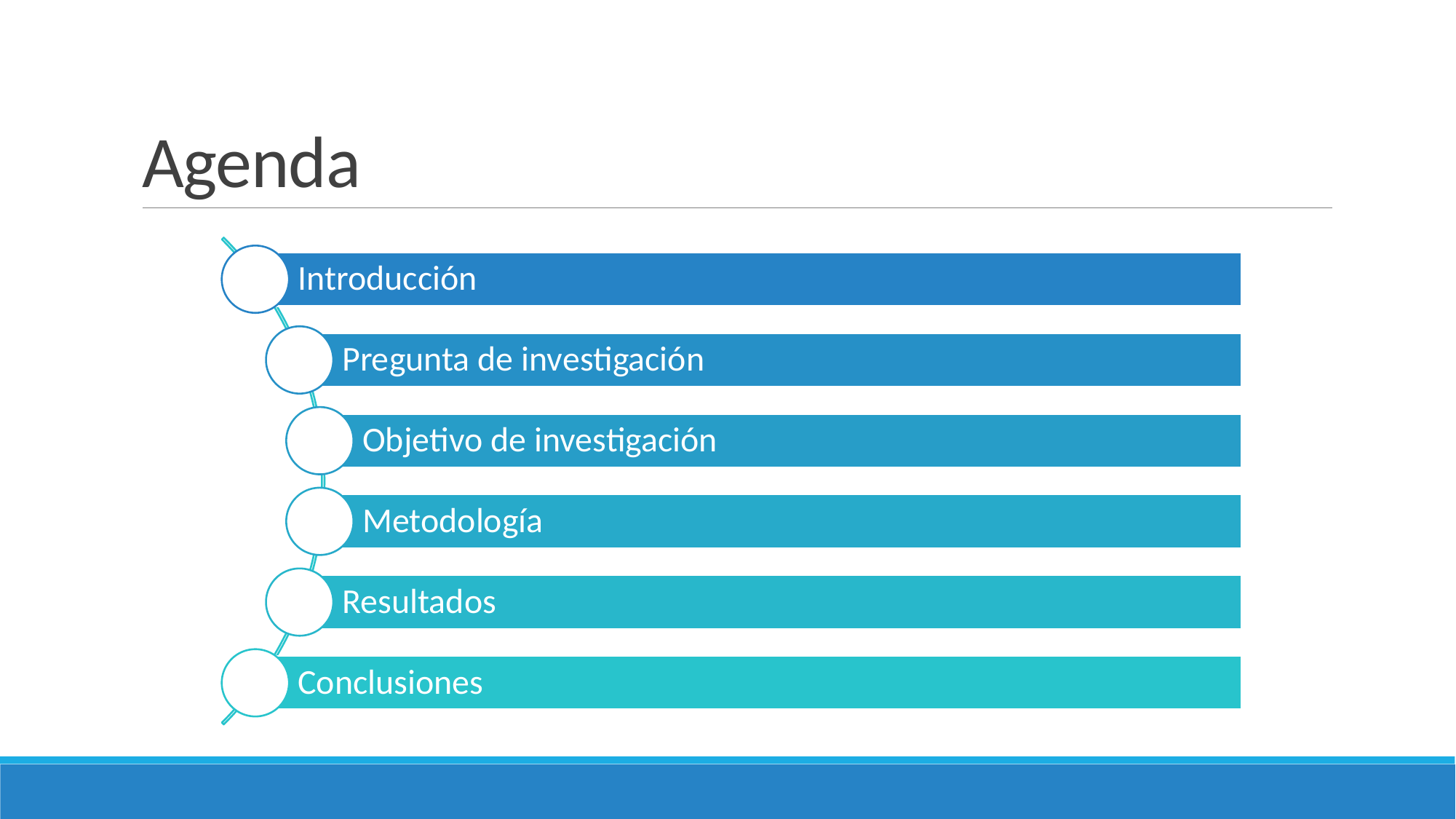

# Agenda
Introducción
Pregunta de investigación
Objetivo de investigación
Metodología
Resultados
Conclusiones